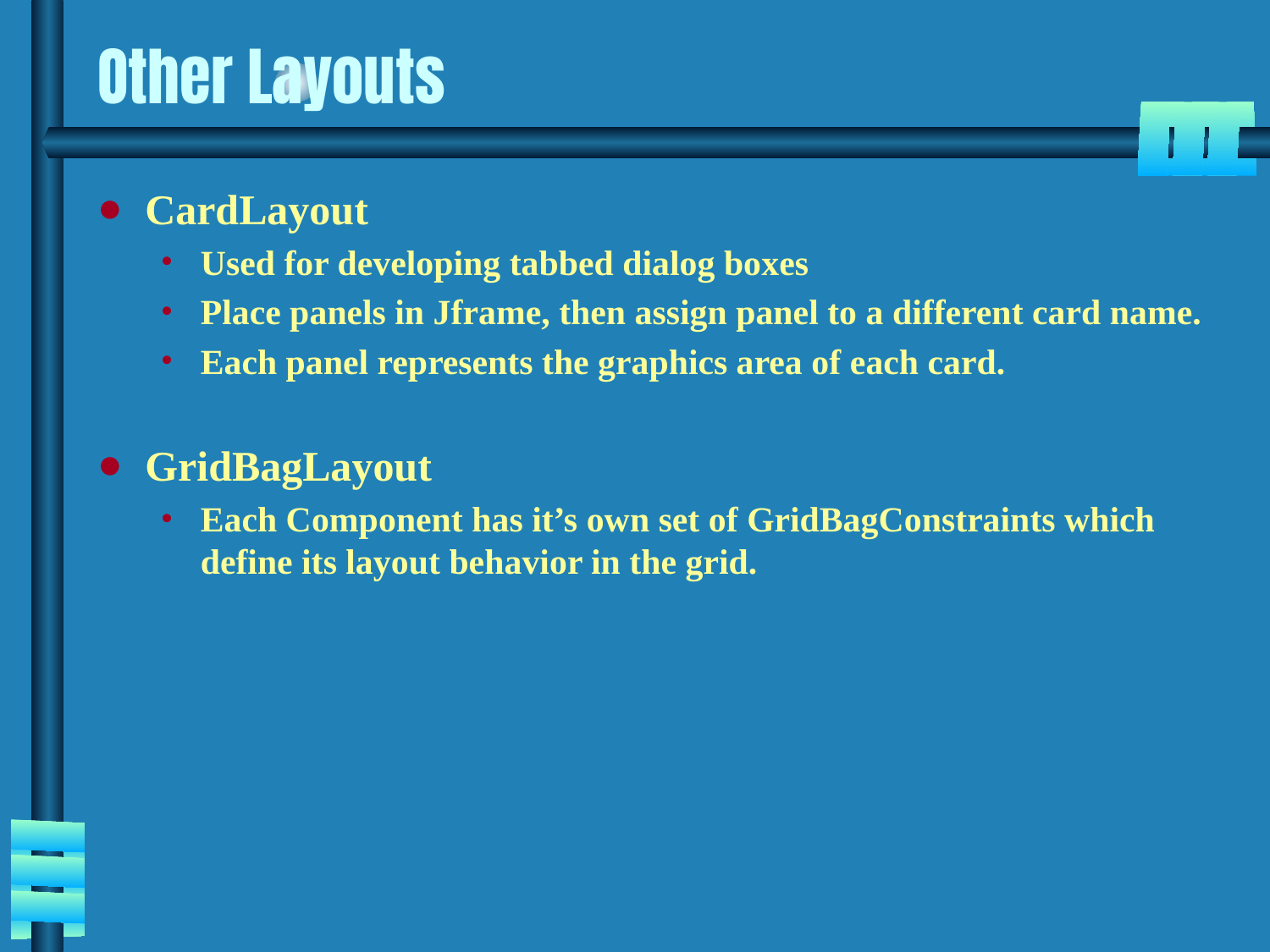

# Other Layouts
CardLayout
Used for developing tabbed dialog boxes
Place panels in Jframe, then assign panel to a different card name.
Each panel represents the graphics area of each card.

GridBagLayout
Each Component has it’s own set of GridBagConstraints which define its layout behavior in the grid.